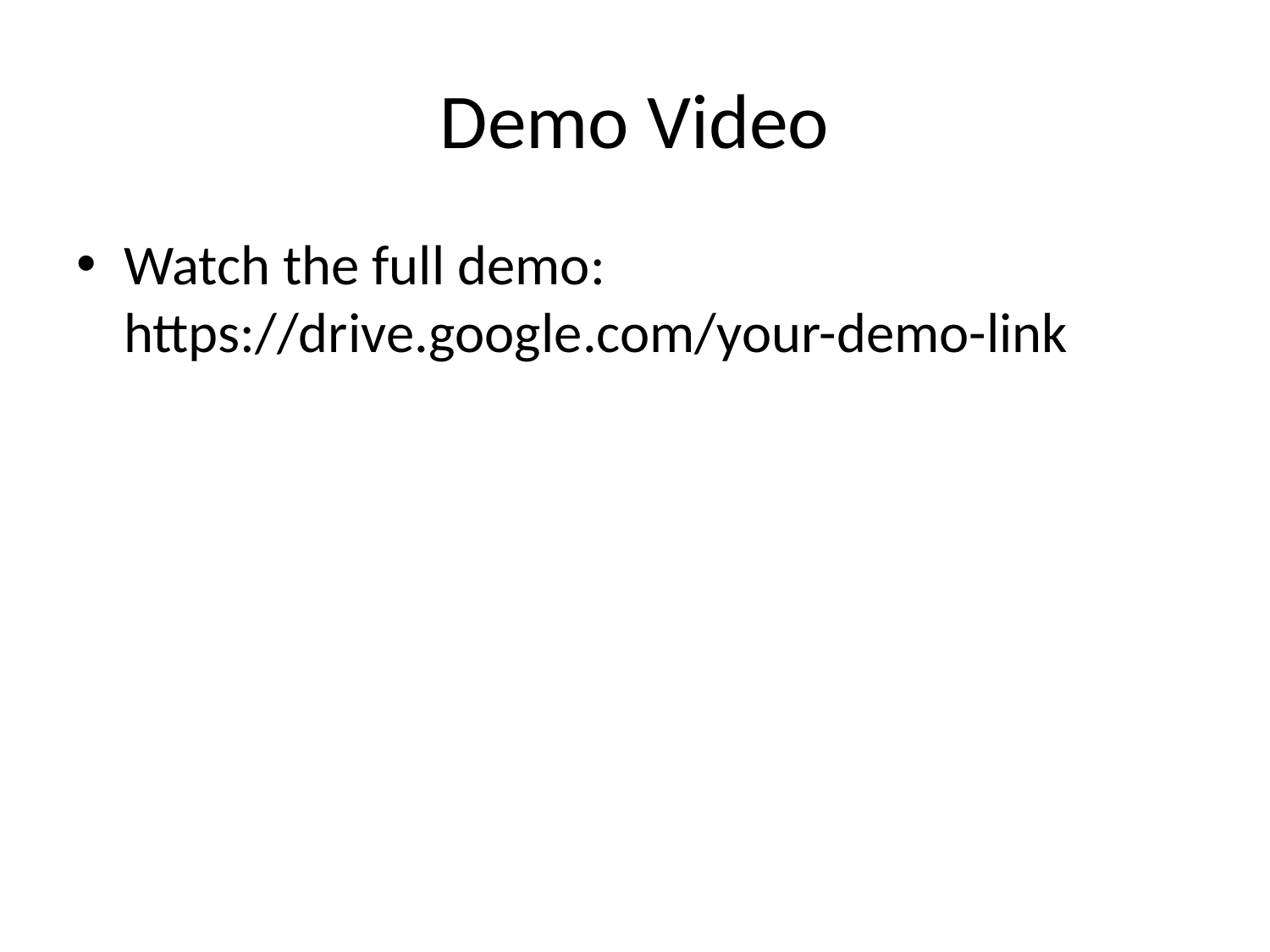

# Demo Video
Watch the full demo: https://drive.google.com/your-demo-link